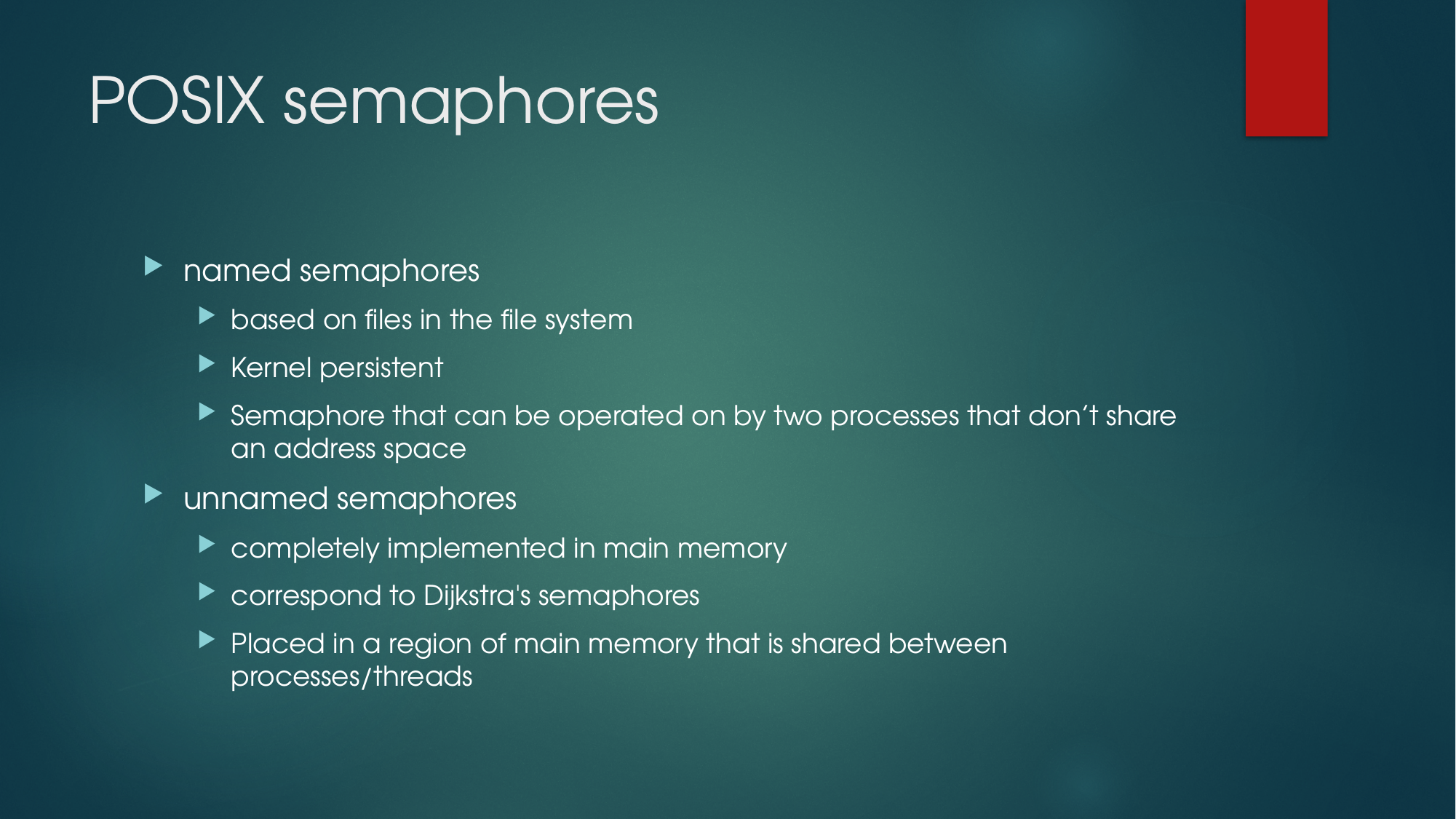

# POSIX semaphores
named semaphores
based on files in the file system
Kernel persistent
Semaphore that can be operated on by two processes that don’t share an address space
unnamed semaphores
completely implemented in main memory
correspond to Dijkstra's semaphores
Placed in a region of main memory that is shared between processes/threads